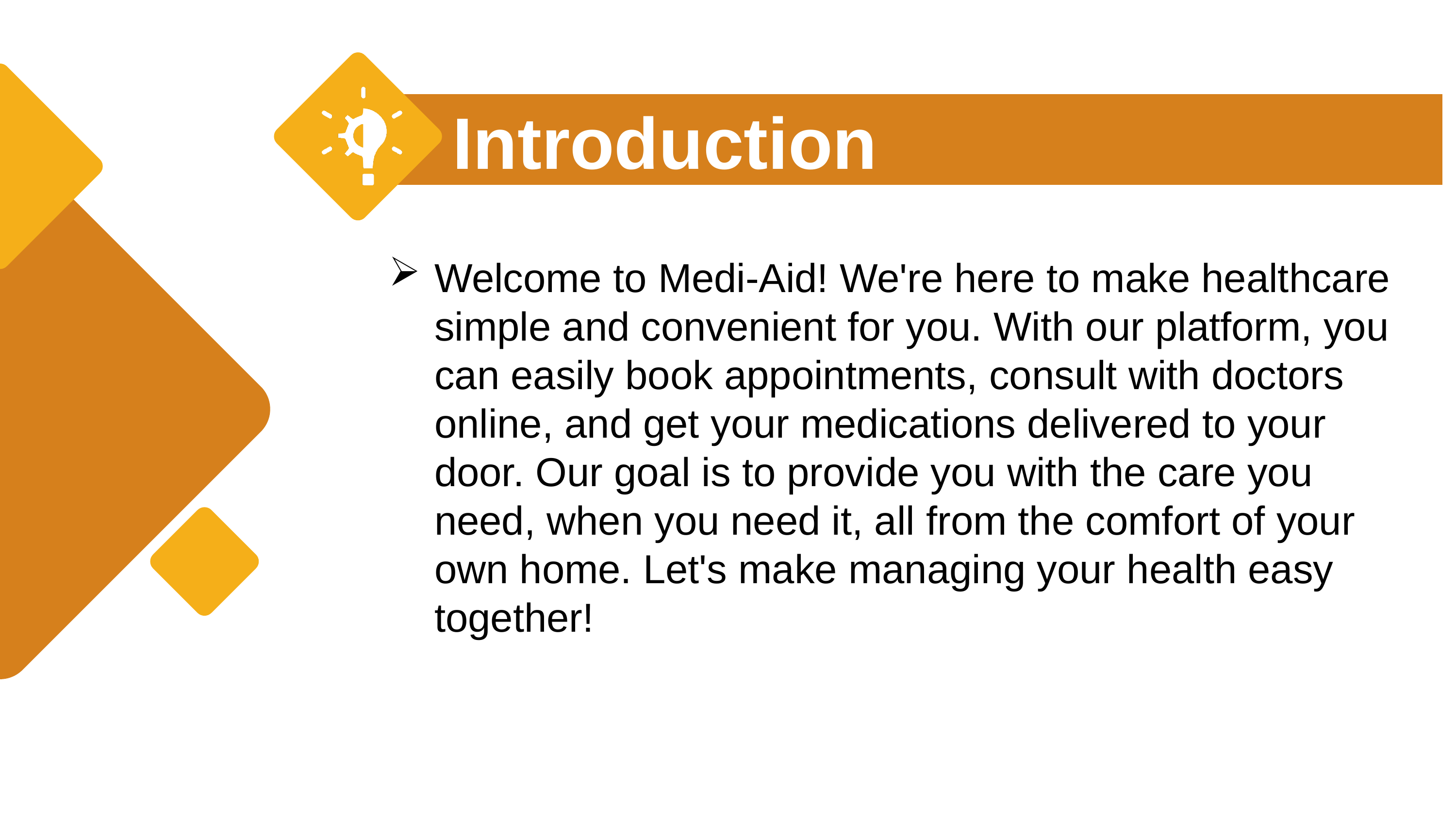

Introduction

Our Vision
Welcome to Medi-Aid! We're here to make healthcare simple and convenient for you. With our platform, you can easily book appointments, consult with doctors online, and get your medications delivered to your door. Our goal is to provide you with the care you need, when you need it, all from the comfort of your own home. Let's make managing your health easy together!